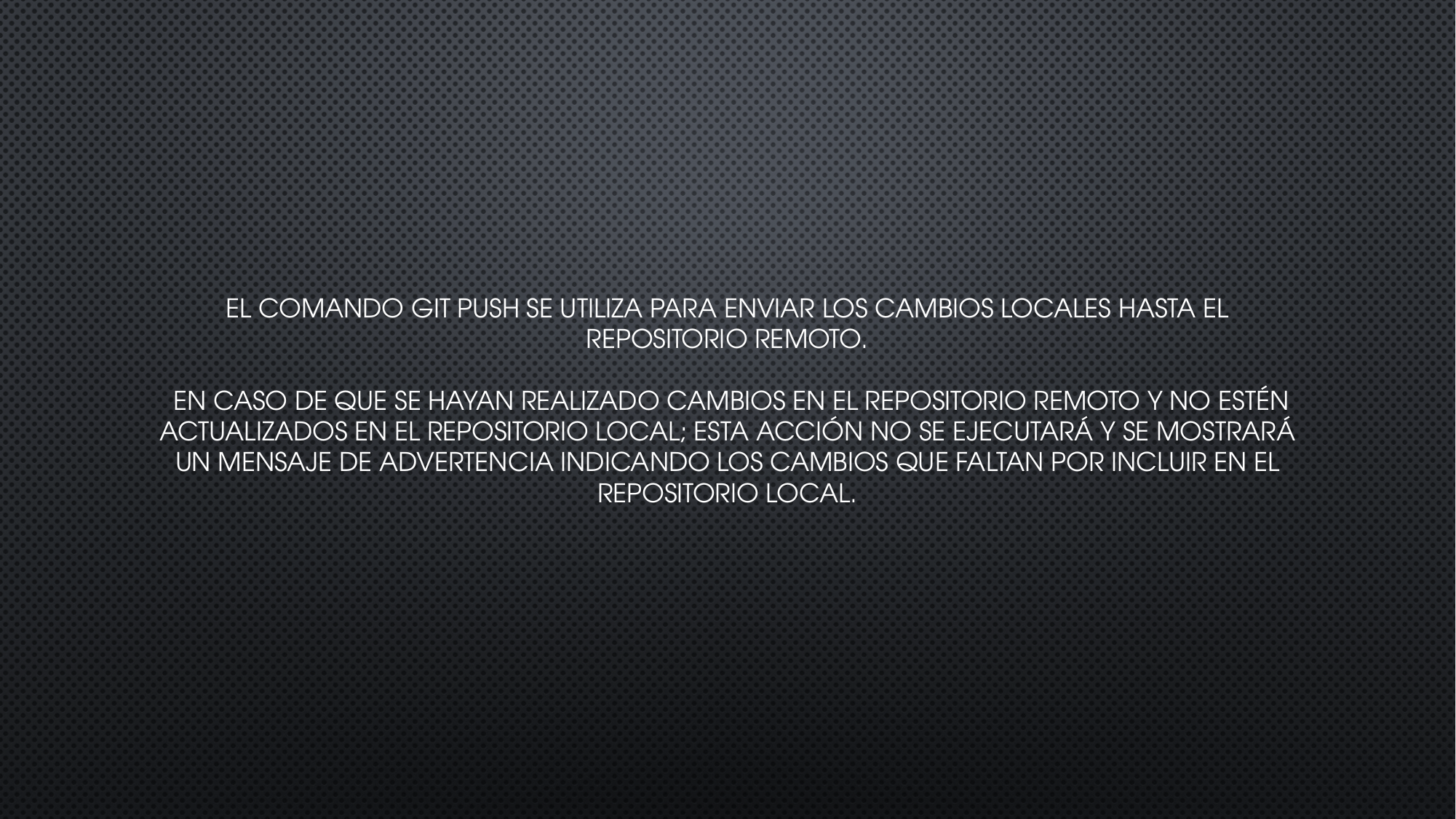

# El comando git push se utiliza para enviar los cambios locales hasta el repositorio remoto. En caso de que se hayan realizado cambios en el repositorio remoto y no estén actualizados en el repositorio local; esta acción no se ejecutará y se mostrará un mensaje de advertencia indicando los cambios que faltan por incluir en el repositorio local.